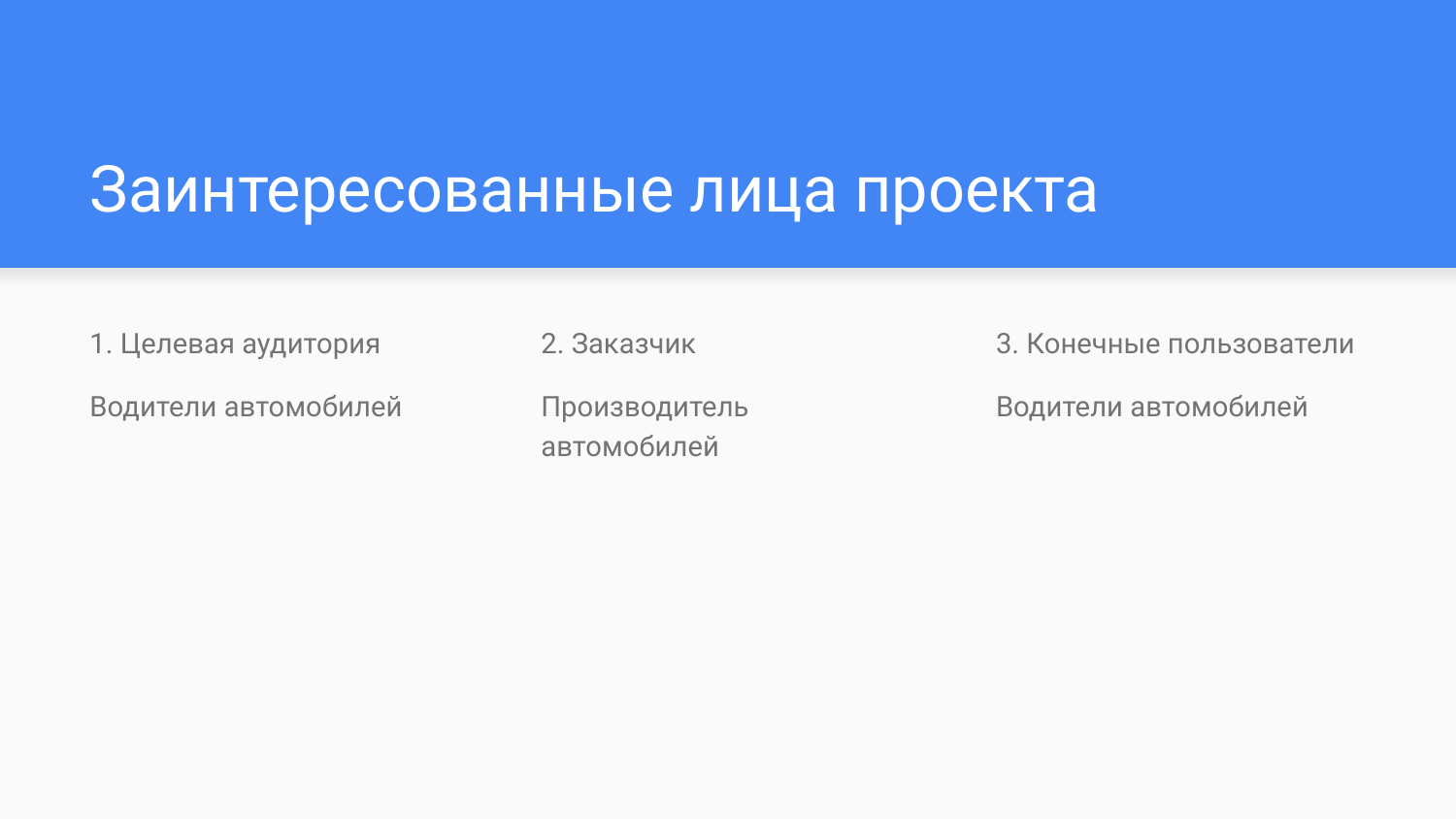

# Заинтересованные лица проекта
1. Целевая аудитория
Водители автомобилей
2. Заказчик
Производитель автомобилей
3. Конечные пользователи
Водители автомобилей